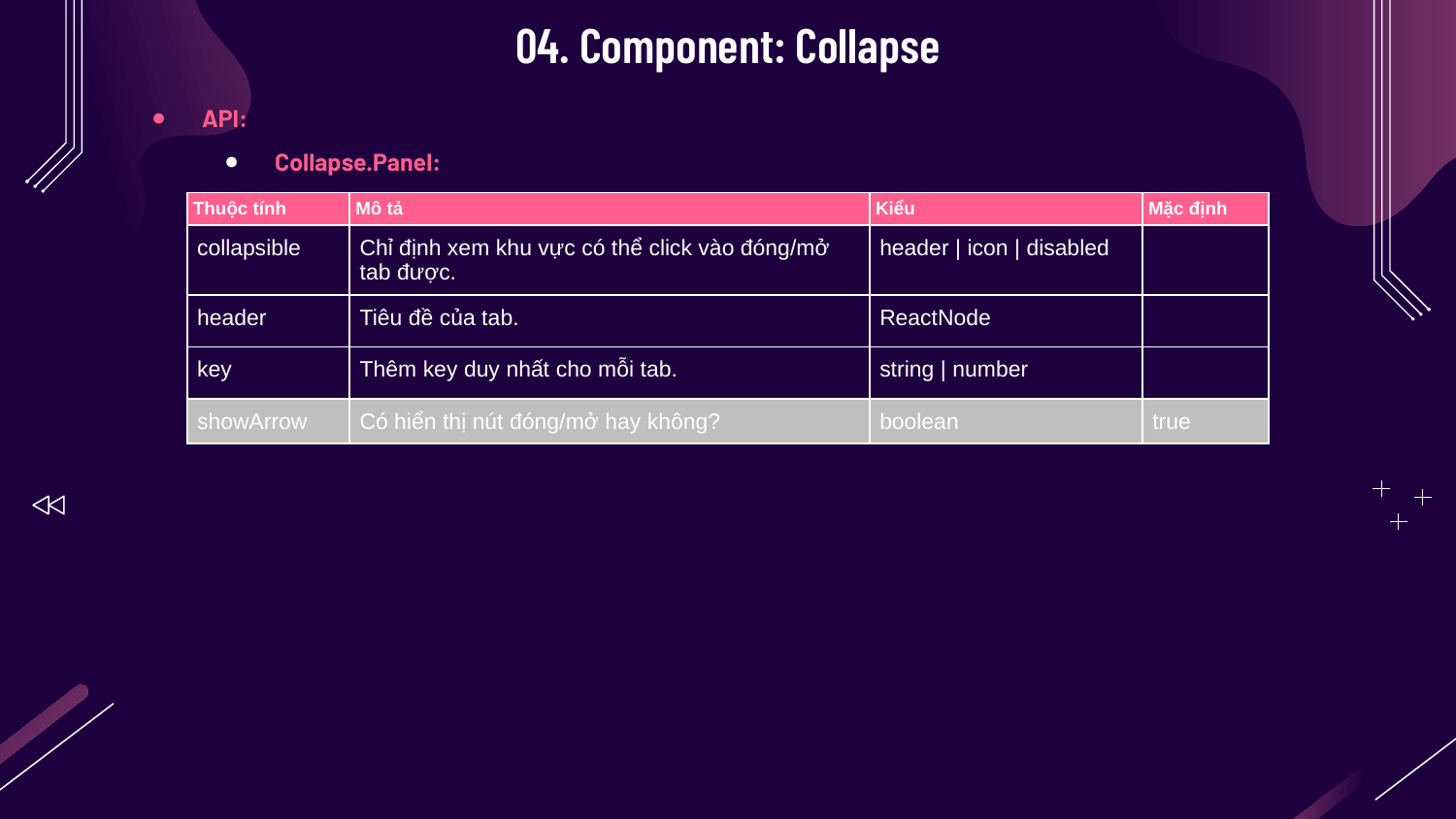

# 04. Component: Collapse
API:
Collapse.Panel:
| Thuộc tính | Mô tả | Kiểu | Mặc định |
| --- | --- | --- | --- |
| collapsible | Chỉ định xem khu vực có thể click vào đóng/mở tab được. | header | icon | disabled |  |
| header | Tiêu đề của tab. | ReactNode |  |
| key | Thêm key duy nhất cho mỗi tab. | string | number |  |
| showArrow | Có hiển thị nút đóng/mở hay không? | boolean | true |